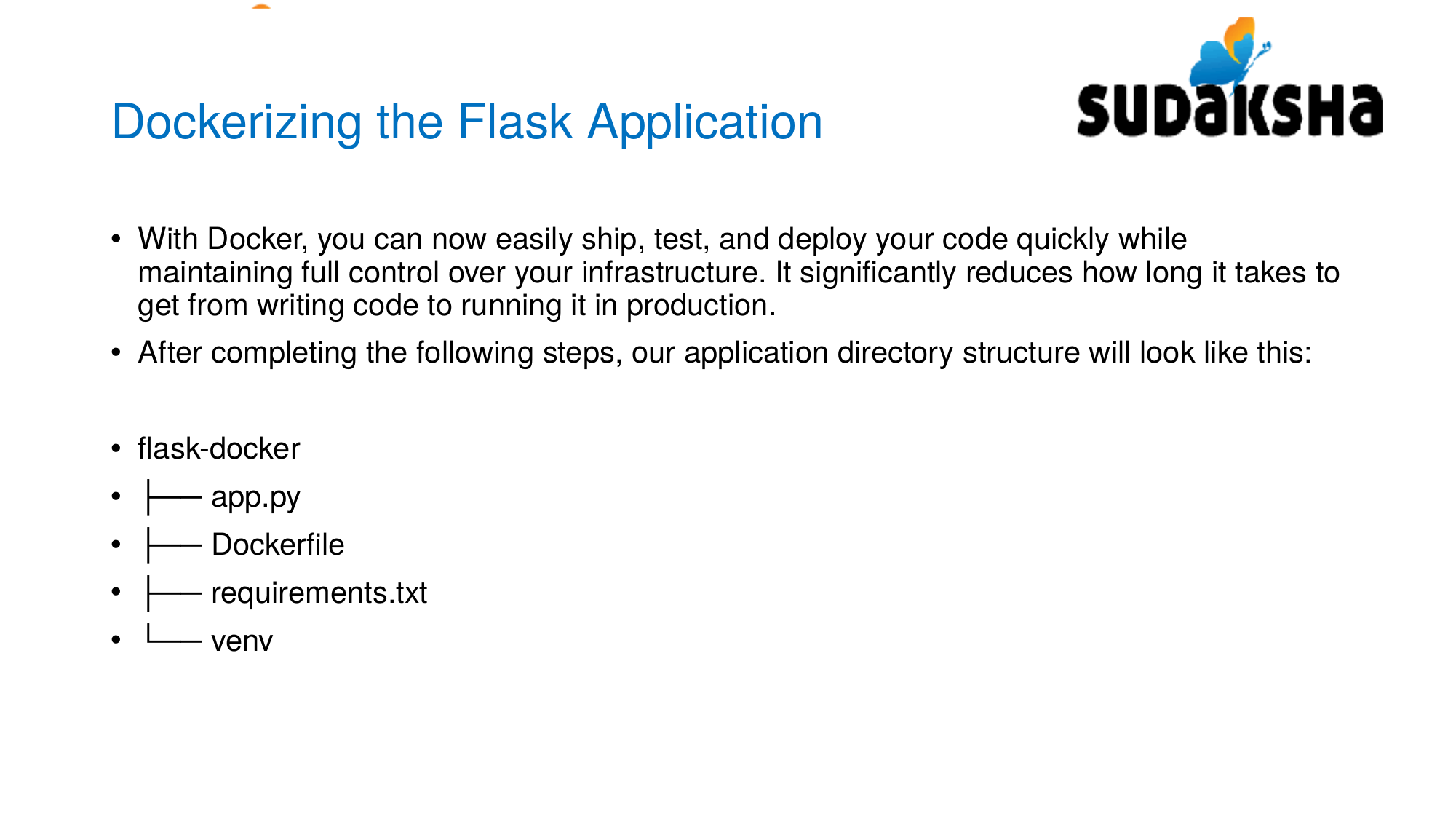

# Dockerizing the Flask Application
With Docker, you can now easily ship, test, and deploy your code quickly while maintaining full control over your infrastructure. It significantly reduces how long it takes to get from writing code to running it in production.
After completing the following steps, our application directory structure will look like this:

flask-docker
├── app.py
├── Dockerfile
├── requirements.txt
└── venv